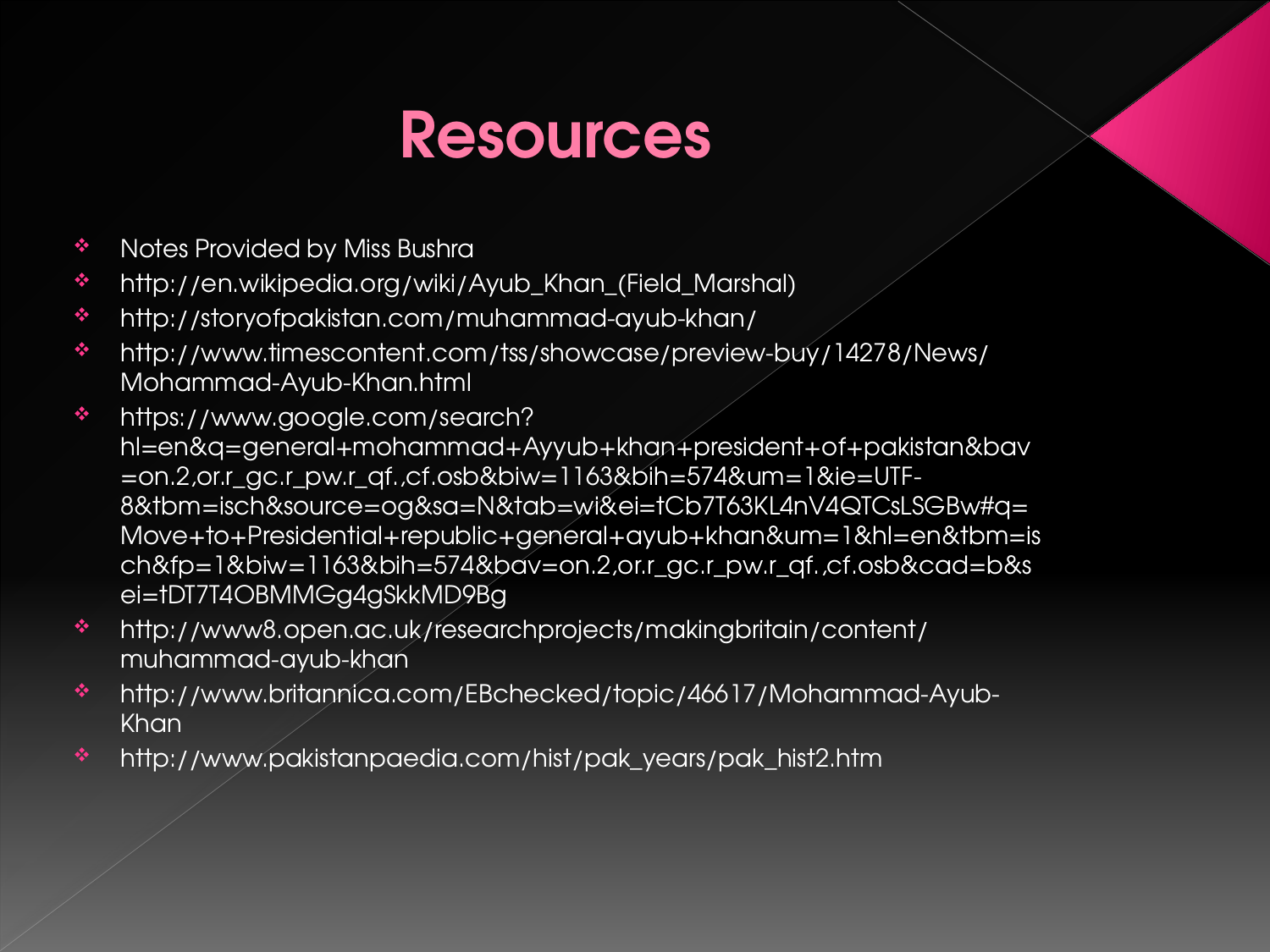

# Resources
Notes Provided by Miss Bushra
http://en.wikipedia.org/wiki/Ayub_Khan_(Field_Marshal)
http://storyofpakistan.com/muhammad-ayub-khan/
http://www.timescontent.com/tss/showcase/preview-buy/14278/News/Mohammad-Ayub-Khan.html
https://www.google.com/search?hl=en&q=general+mohammad+Ayyub+khan+president+of+pakistan&bav=on.2,or.r_gc.r_pw.r_qf.,cf.osb&biw=1163&bih=574&um=1&ie=UTF-8&tbm=isch&source=og&sa=N&tab=wi&ei=tCb7T63KL4nV4QTCsLSGBw#q=Move+to+Presidential+republic+general+ayub+khan&um=1&hl=en&tbm=isch&fp=1&biw=1163&bih=574&bav=on.2,or.r_gc.r_pw.r_qf.,cf.osb&cad=b&sei=tDT7T4OBMMGg4gSkkMD9Bg
http://www8.open.ac.uk/researchprojects/makingbritain/content/muhammad-ayub-khan
http://www.britannica.com/EBchecked/topic/46617/Mohammad-Ayub-Khan
http://www.pakistanpaedia.com/hist/pak_years/pak_hist2.htm